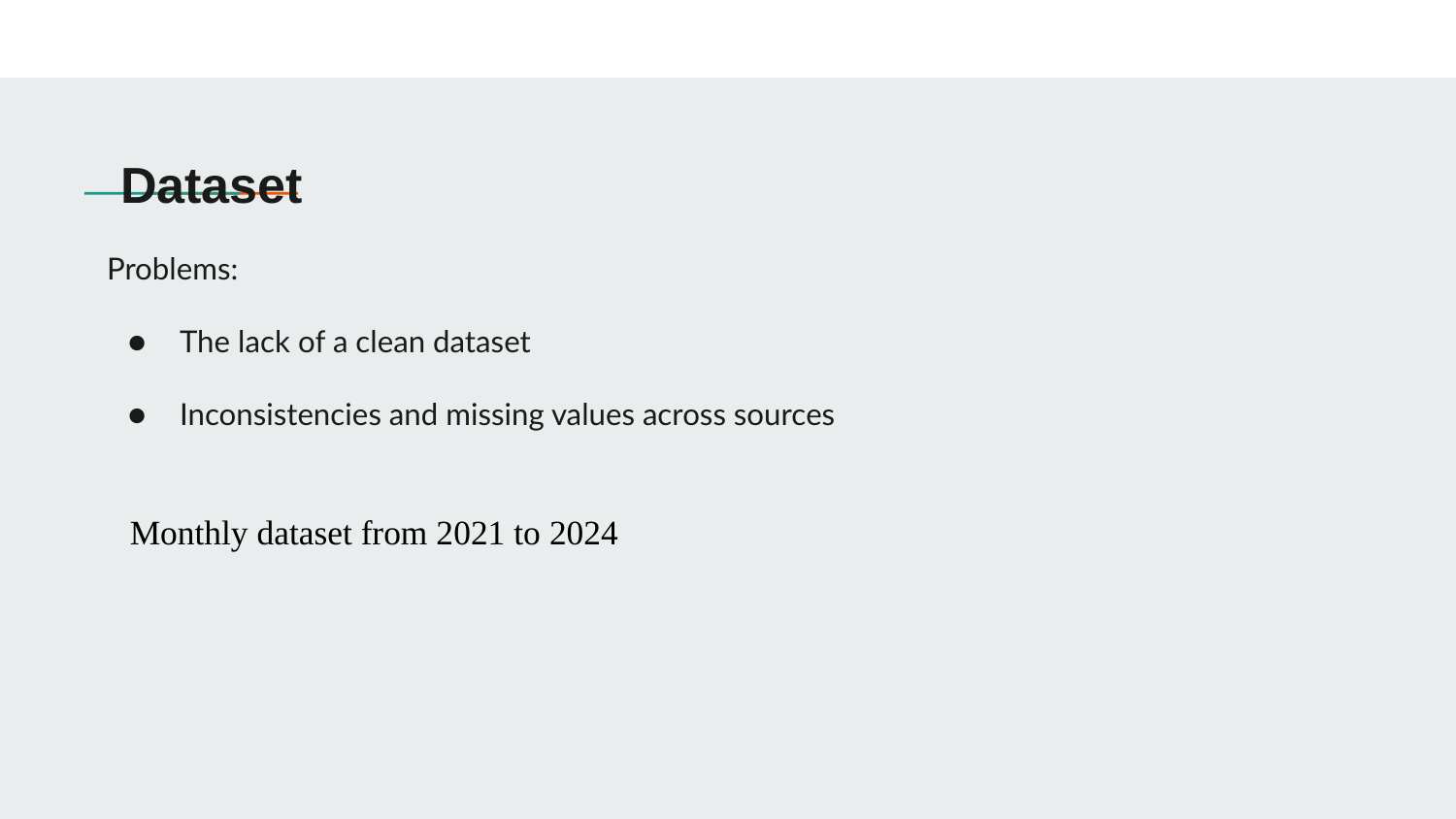

Dataset
Problems:

The lack of a clean dataset

Inconsistencies and missing values across sources
Monthly dataset from 2021 to 2024